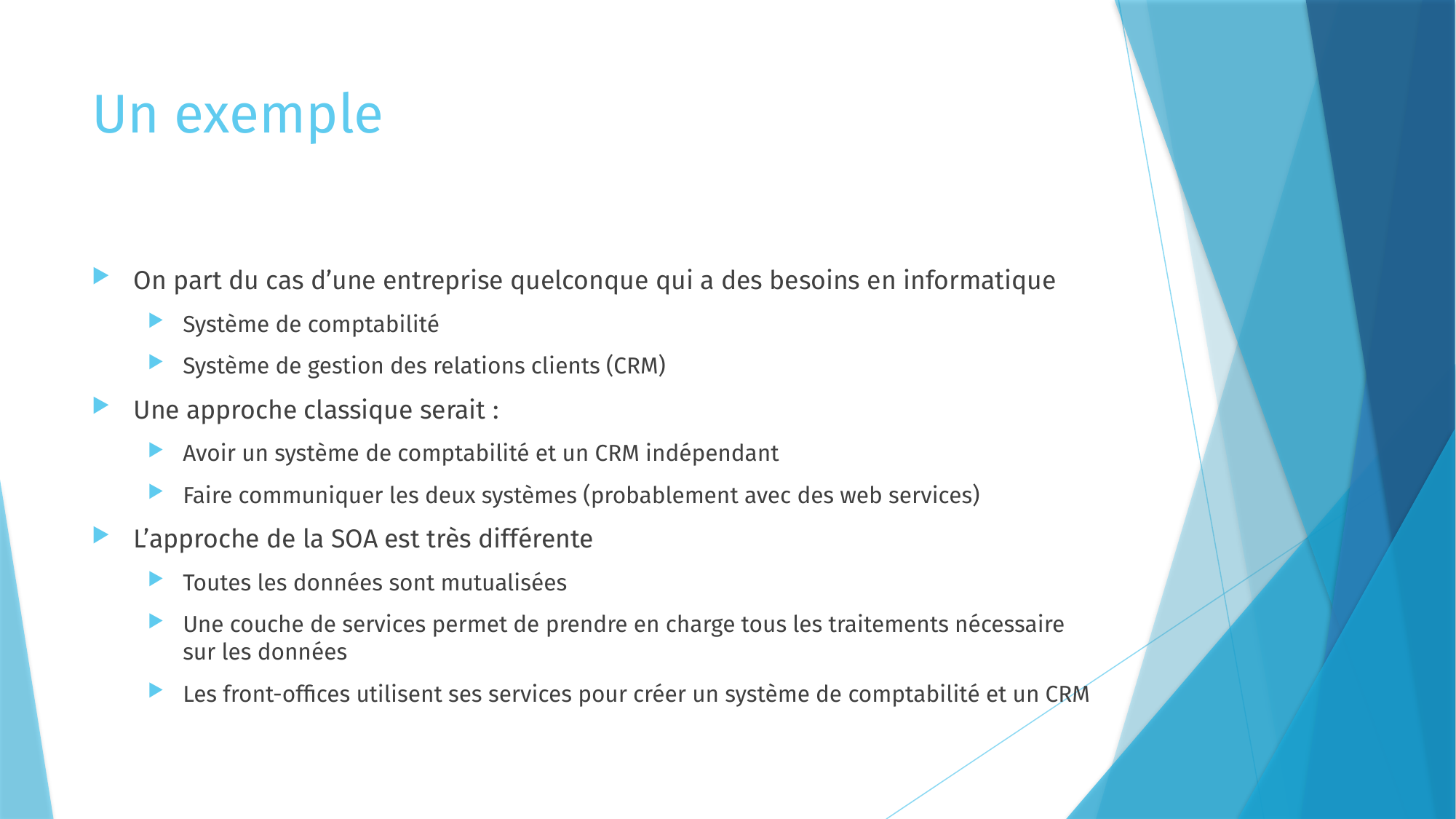

# Un exemple
On part du cas d’une entreprise quelconque qui a des besoins en informatique
Système de comptabilité
Système de gestion des relations clients (CRM)
Une approche classique serait :
Avoir un système de comptabilité et un CRM indépendant
Faire communiquer les deux systèmes (probablement avec des web services)
L’approche de la SOA est très différente
Toutes les données sont mutualisées
Une couche de services permet de prendre en charge tous les traitements nécessaire sur les données
Les front-offices utilisent ses services pour créer un système de comptabilité et un CRM